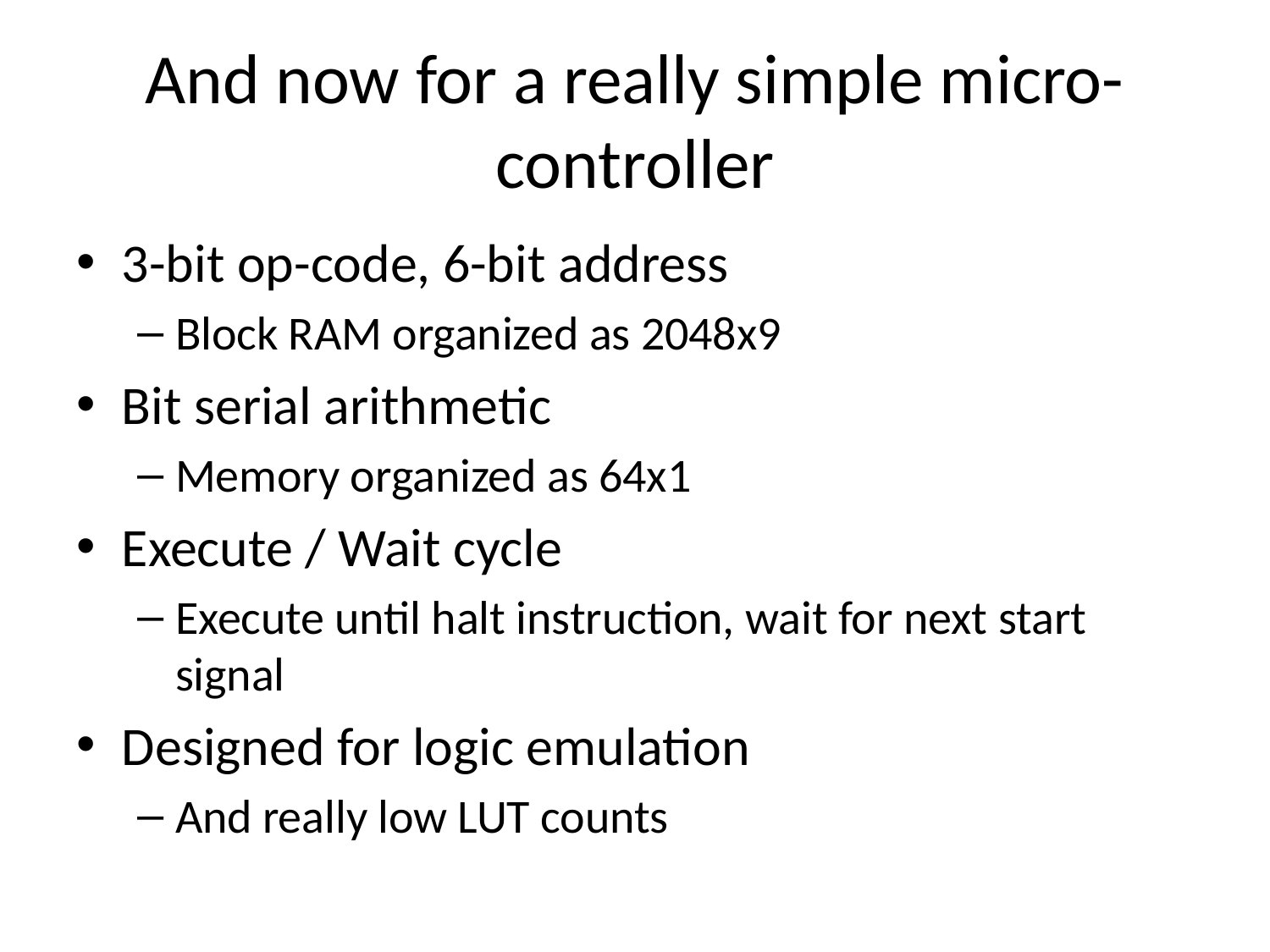

# And now for a really simple micro-controller
3-bit op-code, 6-bit address
Block RAM organized as 2048x9
Bit serial arithmetic
Memory organized as 64x1
Execute / Wait cycle
Execute until halt instruction, wait for next start signal
Designed for logic emulation
And really low LUT counts